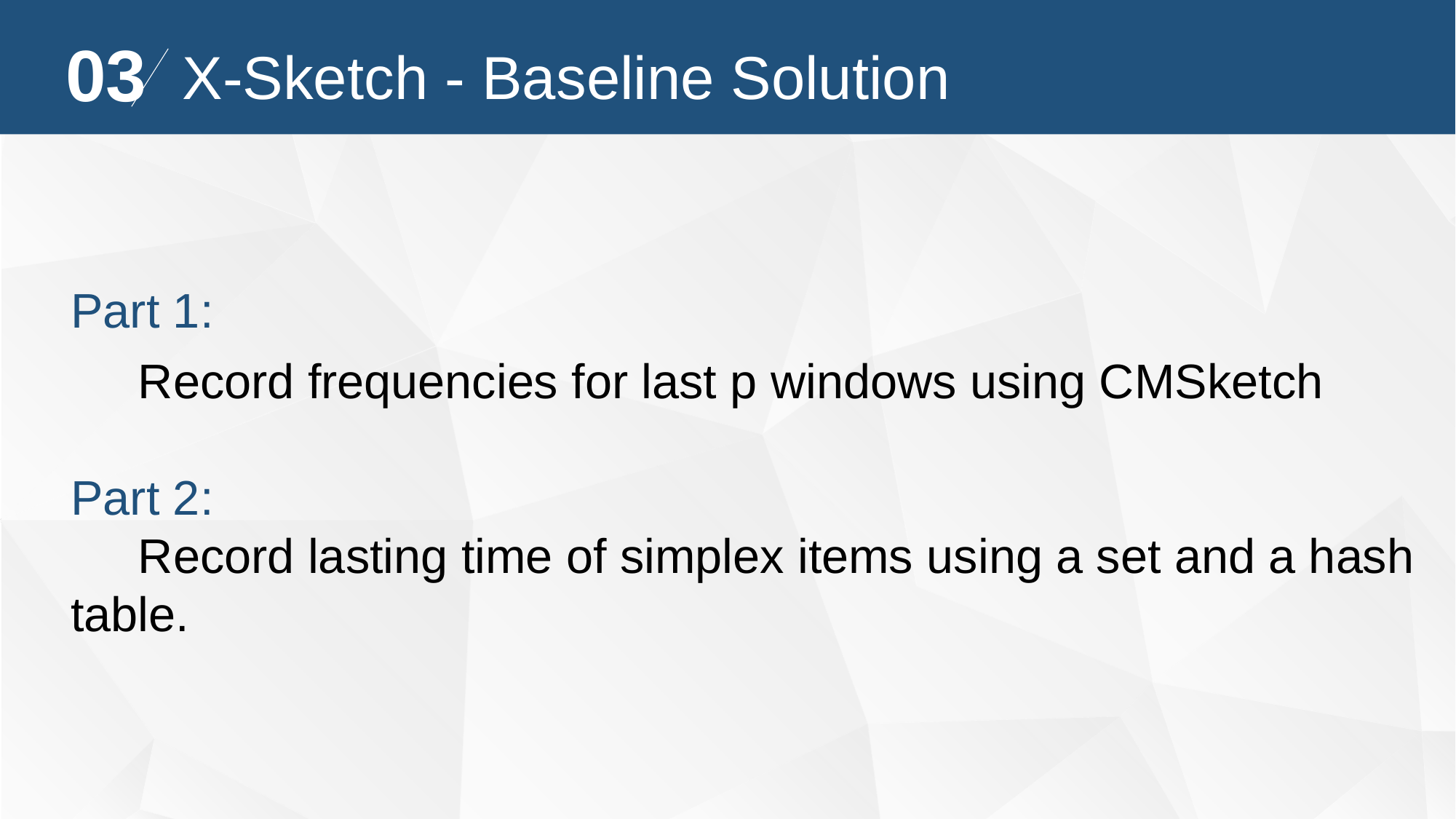

03
X-Sketch - Baseline Solution
Part 1:
     Record frequencies for last p windows using CMSketch

Part 2:
     Record lasting time of simplex items using a set and a hash table.